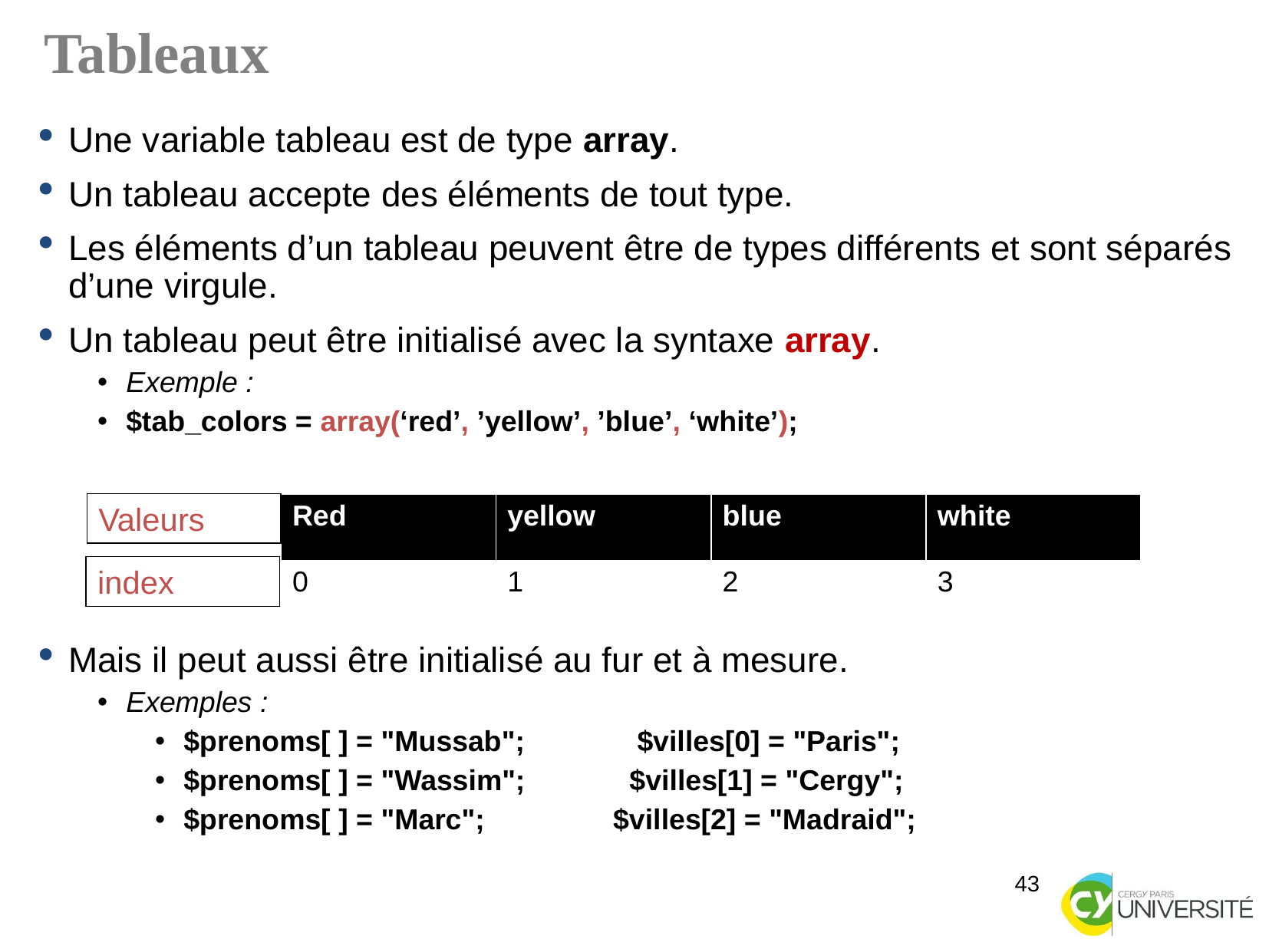

Tableaux
Une variable tableau est de type array.
Un tableau accepte des éléments de tout type.
Les éléments d’un tableau peuvent être de types différents et sont séparés d’une virgule.
Un tableau peut être initialisé avec la syntaxe array.
Exemple :
$tab_colors = array(‘red’, ’yellow’, ’blue’, ‘white’);

Mais il peut aussi être initialisé au fur et à mesure.
Exemples :
$prenoms[ ] = "Mussab";              $villes[0] = "Paris";
$prenoms[ ] = "Wassim";             $villes[1] = "Cergy";
$prenoms[ ] = "Marc";                $villes[2] = "Madraid";
Valeurs
| Red | yellow | blue | white |
| --- | --- | --- | --- |
| 0 | 1 | 2 | 3 |
index